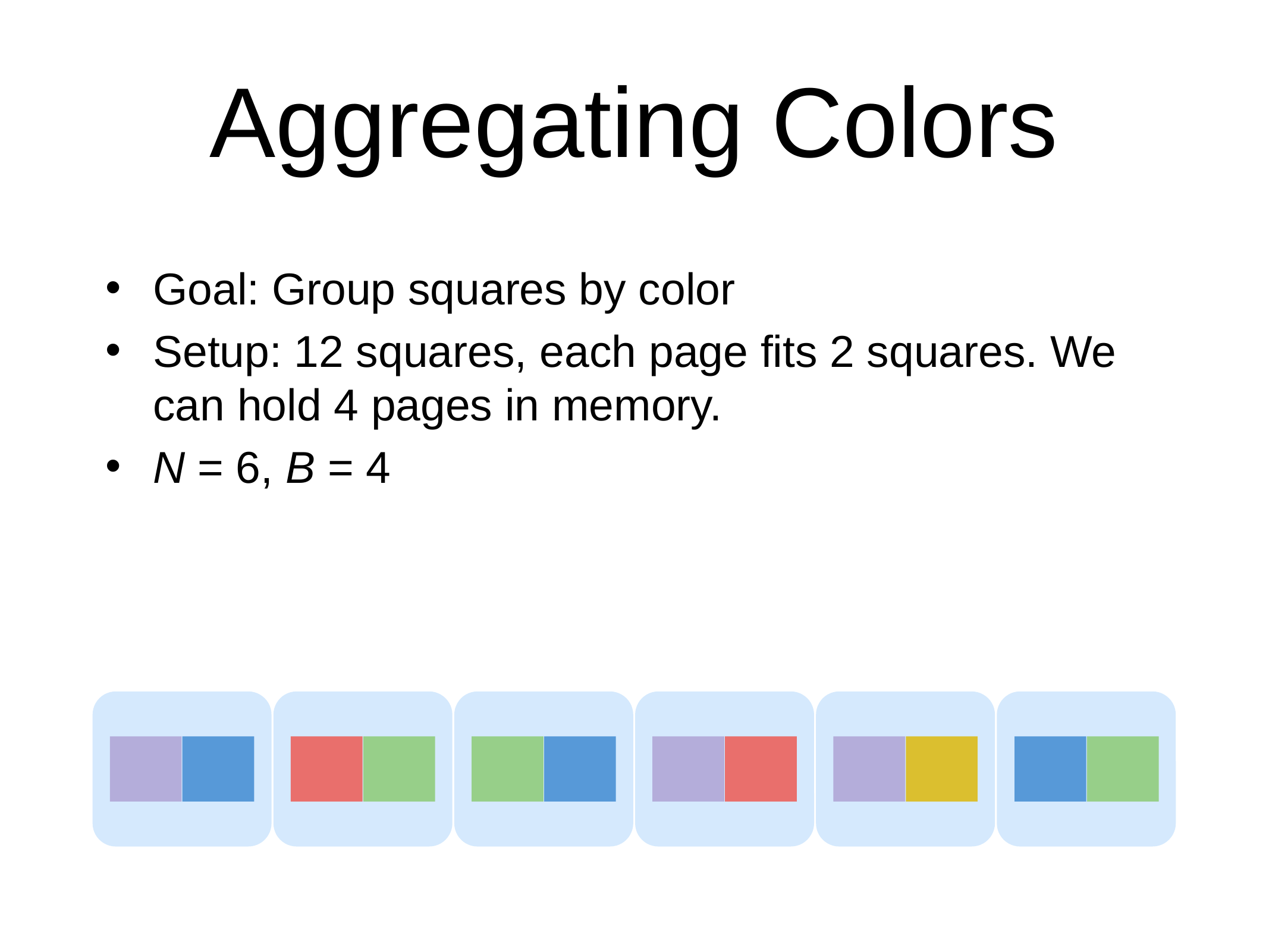

# Aggregating Colors
Goal: Group squares by color
Setup: 12 squares, each page fits 2 squares. We can hold 4 pages in memory.
N = 6, B = 4